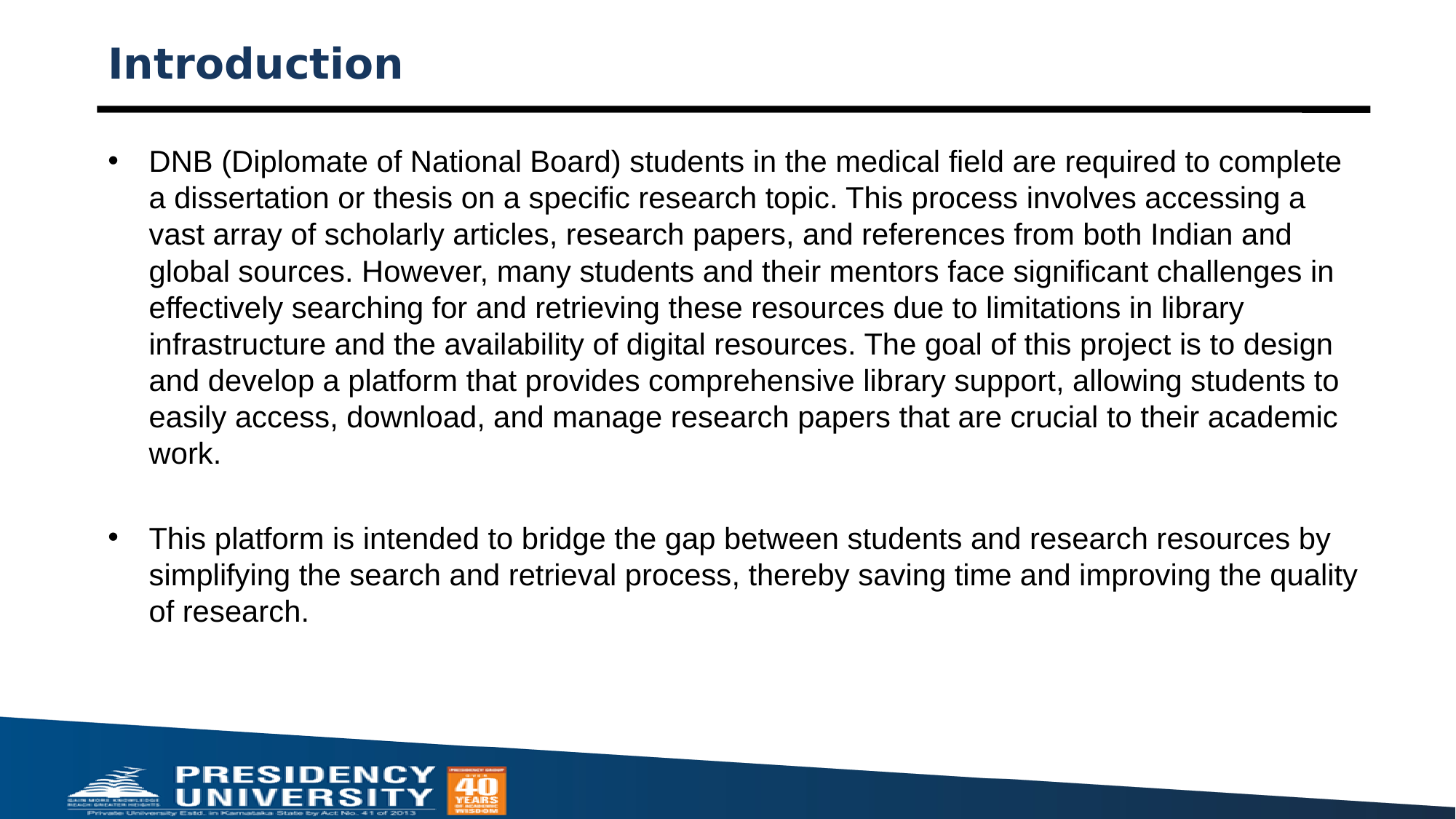

# Introduction
DNB (Diplomate of National Board) students in the medical field are required to complete a dissertation or thesis on a specific research topic. This process involves accessing a vast array of scholarly articles, research papers, and references from both Indian and global sources. However, many students and their mentors face significant challenges in effectively searching for and retrieving these resources due to limitations in library infrastructure and the availability of digital resources. The goal of this project is to design and develop a platform that provides comprehensive library support, allowing students to easily access, download, and manage research papers that are crucial to their academic work.

This platform is intended to bridge the gap between students and research resources by simplifying the search and retrieval process, thereby saving time and improving the quality of research.